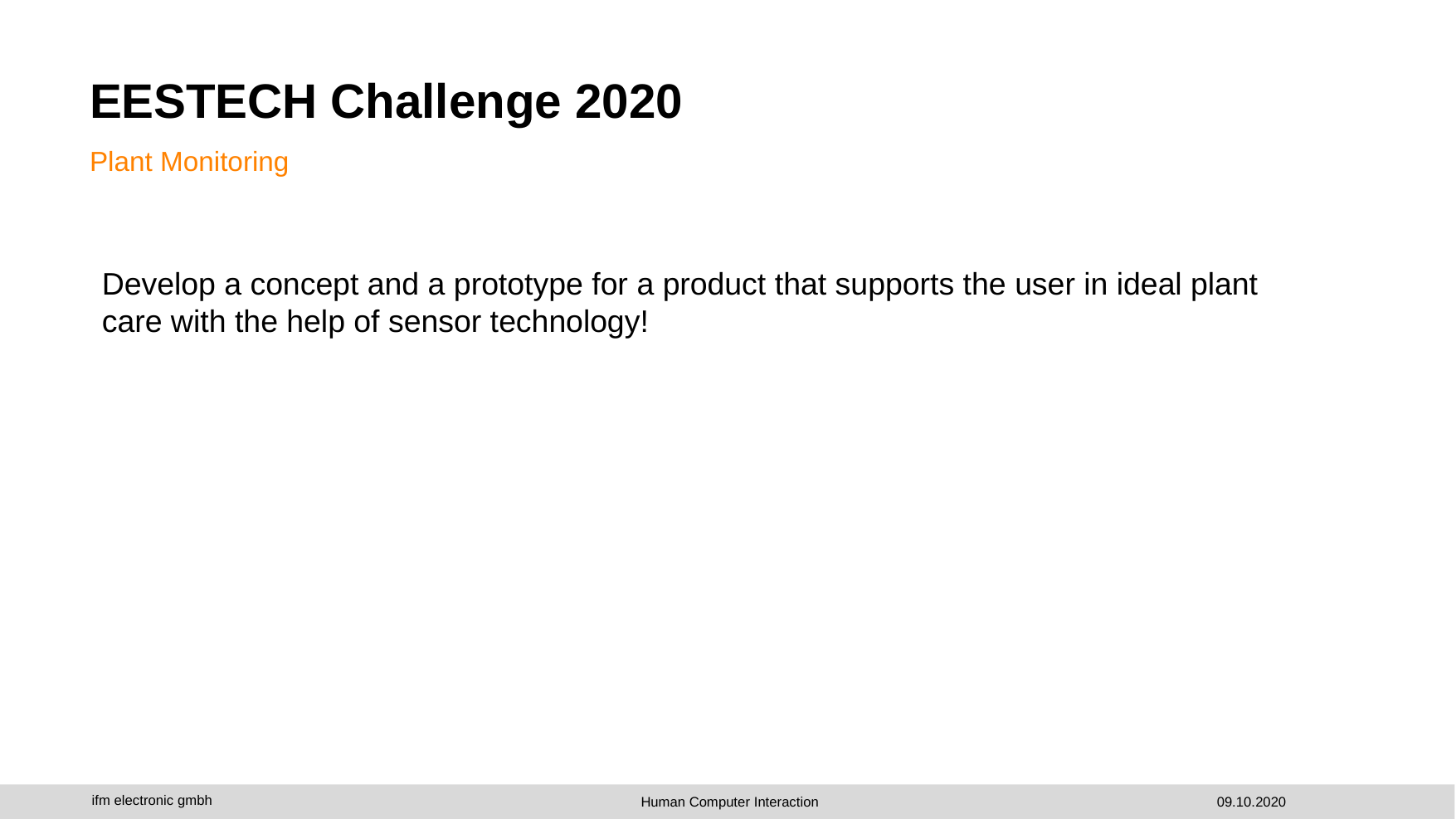

EESTECH Challenge 2020
Plant Monitoring
Develop a concept and a prototype for a product that supports the user in ideal plant care with the help of sensor technology!
Human Computer Interaction
09.10.2020